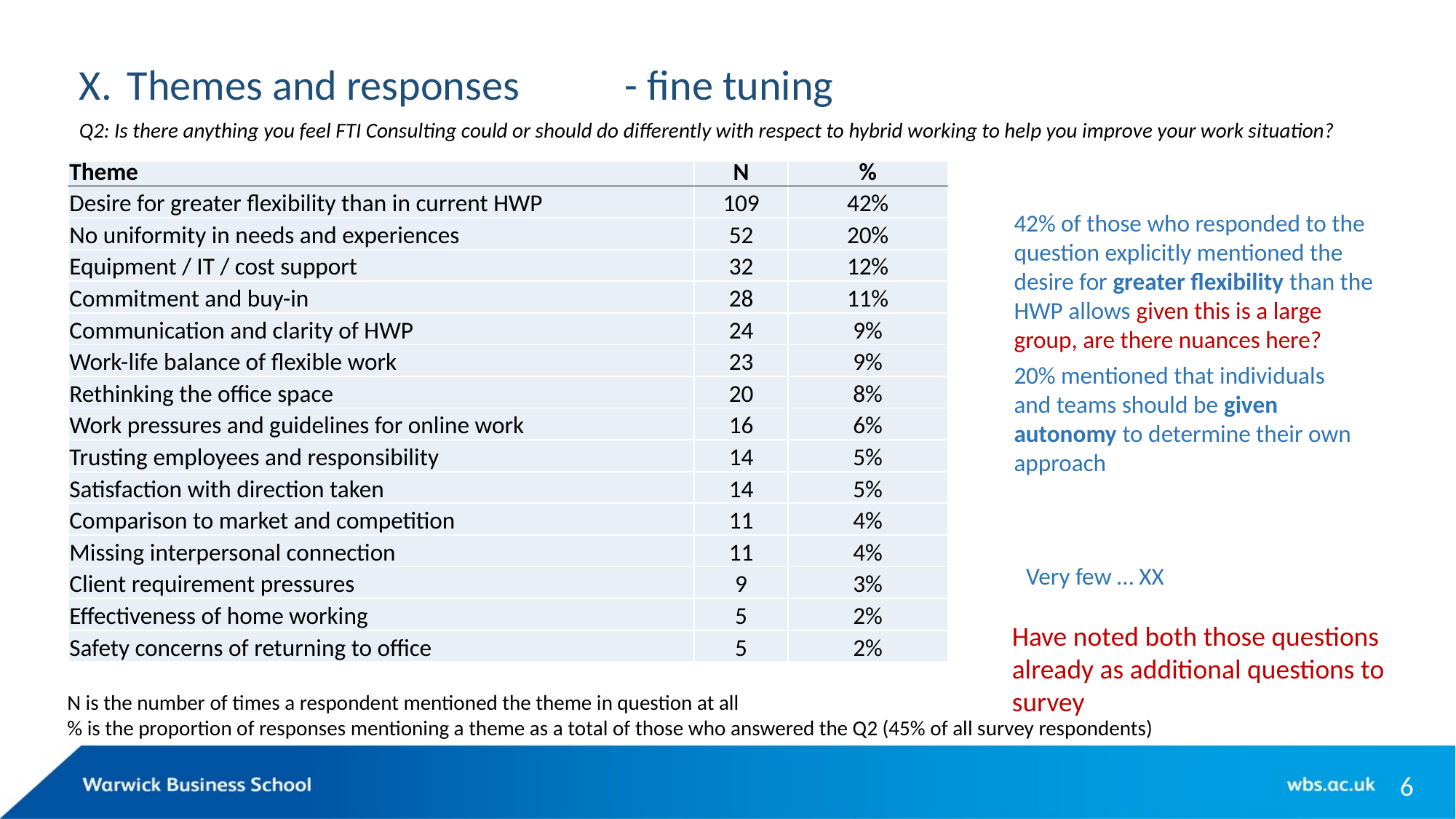

# X.    Themes and responses	- fine tuning
Q2: Is there anything you feel FTI Consulting could or should do differently with respect to hybrid working to help you improve your work situation?
| Theme | N | % |
| --- | --- | --- |
| Desire for greater flexibility than in current HWP | 109 | 42% |
| No uniformity in needs and experiences | 52 | 20% |
| Equipment / IT / cost support | 32 | 12% |
| Commitment and buy-in | 28 | 11% |
| Communication and clarity of HWP | 24 | 9% |
| Work-life balance of flexible work | 23 | 9% |
| Rethinking the office space | 20 | 8% |
| Work pressures and guidelines for online work | 16 | 6% |
| Trusting employees and responsibility | 14 | 5% |
| Satisfaction with direction taken | 14 | 5% |
| Comparison to market and competition | 11 | 4% |
| Missing interpersonal connection | 11 | 4% |
| Client requirement pressures | 9 | 3% |
| Effectiveness of home working | 5 | 2% |
| Safety concerns of returning to office | 5 | 2% |
42% of those who responded to the question explicitly mentioned the desire for greater flexibility than the HWP allows given this is a large group, are there nuances here?
20% mentioned that individuals and teams should be given autonomy to determine their own approach
Very few … XX
Have noted both those questions already as additional questions to survey
N is the number of times a respondent mentioned the theme in question at all
% is the proportion of responses mentioning a theme as a total of those who answered the Q2 (45% of all survey respondents)
6